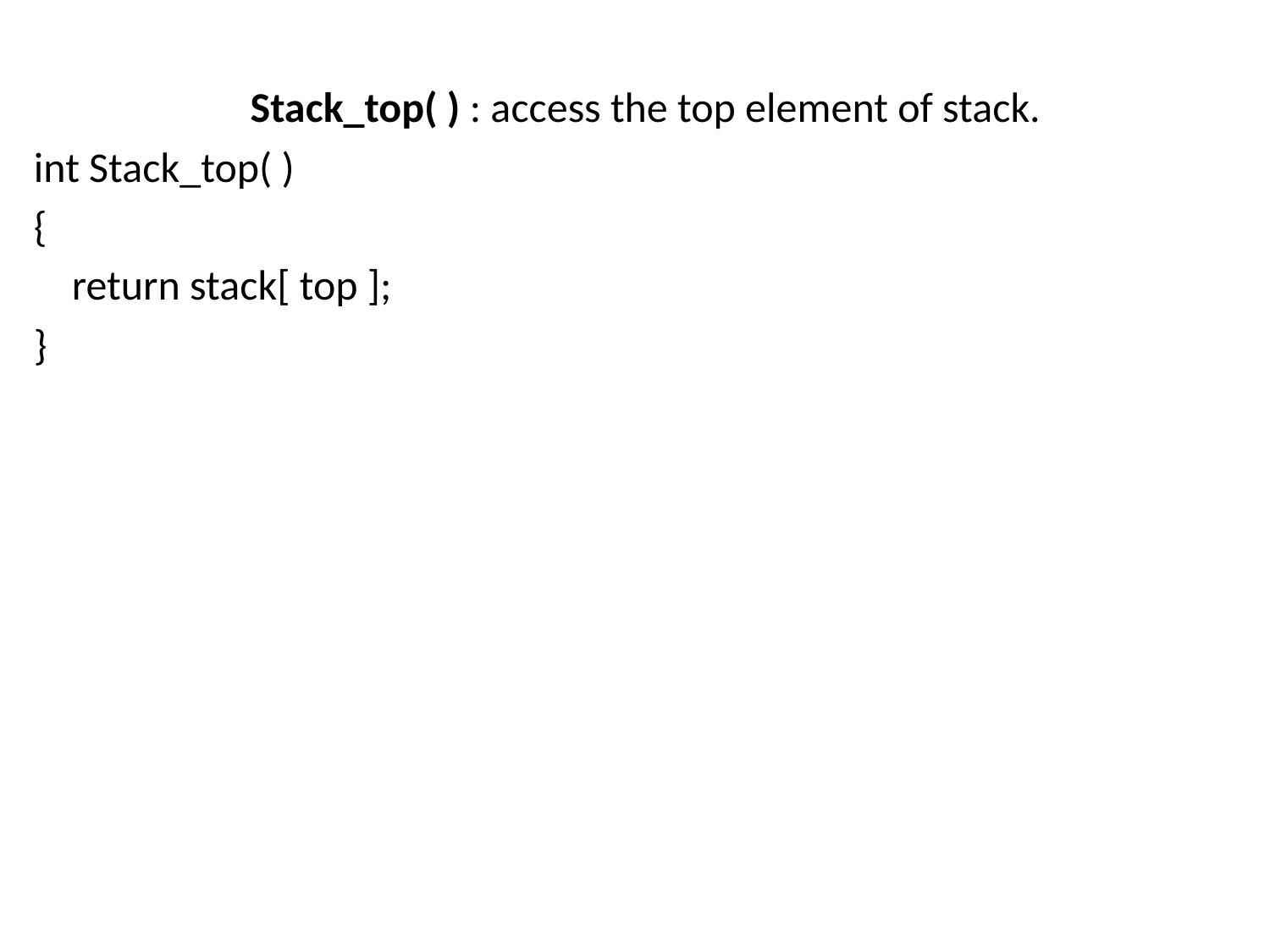

Stack_top( ) : access the top element of stack.
int Stack_top( )
{
    return stack[ top ];
}